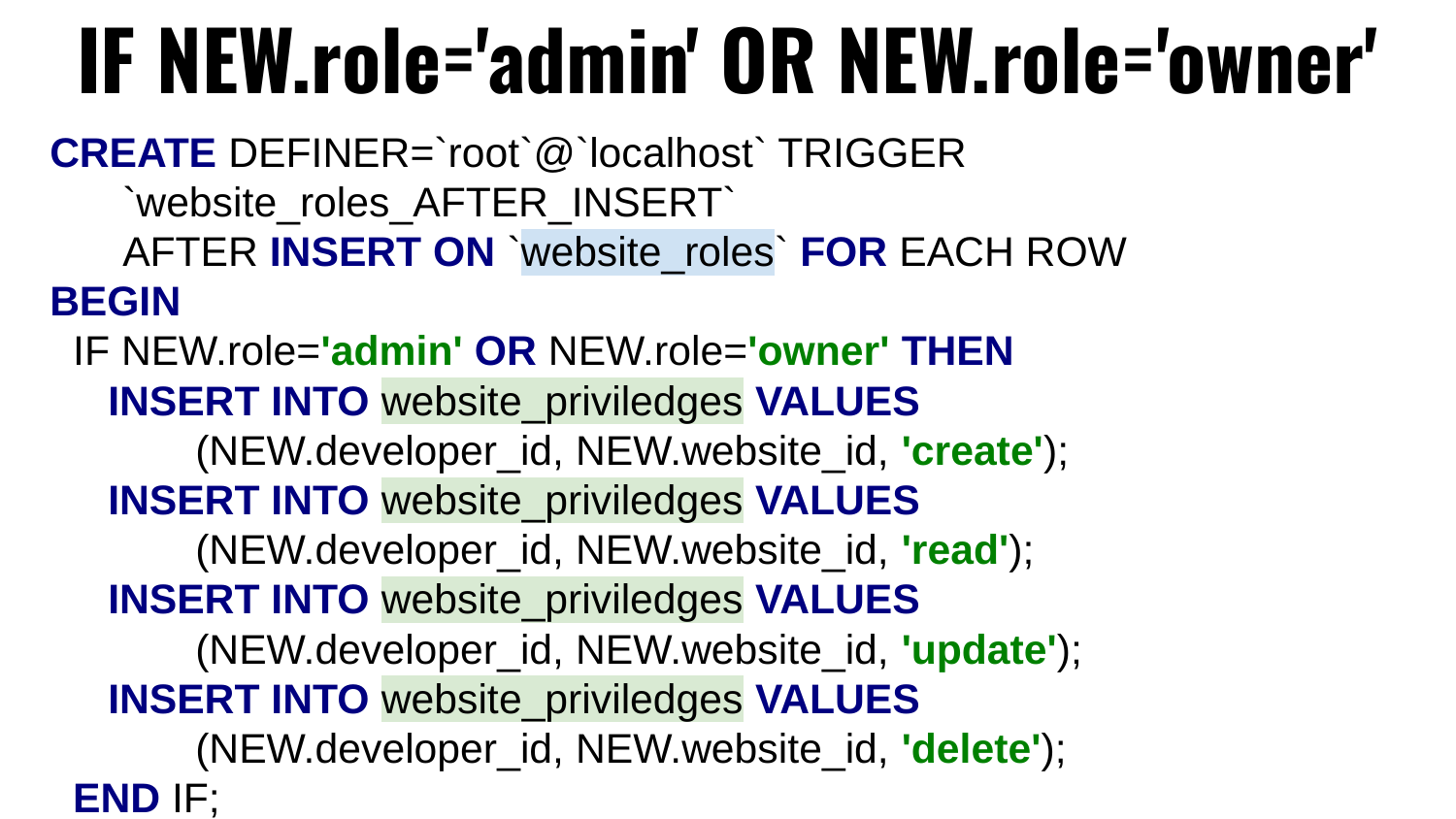

# IF NEW.role='admin' OR NEW.role='owner'
CREATE DEFINER=`root`@`localhost` TRIGGER
`website_roles_AFTER_INSERT`
AFTER INSERT ON `website_roles` FOR EACH ROW
BEGIN
  IF NEW.role='admin' OR NEW.role='owner' THEN
     INSERT INTO website_priviledges VALUES
(NEW.developer_id, NEW.website_id, 'create');
     INSERT INTO website_priviledges VALUES
(NEW.developer_id, NEW.website_id, 'read');
     INSERT INTO website_priviledges VALUES
(NEW.developer_id, NEW.website_id, 'update');
     INSERT INTO website_priviledges VALUES
(NEW.developer_id, NEW.website_id, 'delete');
  END IF;